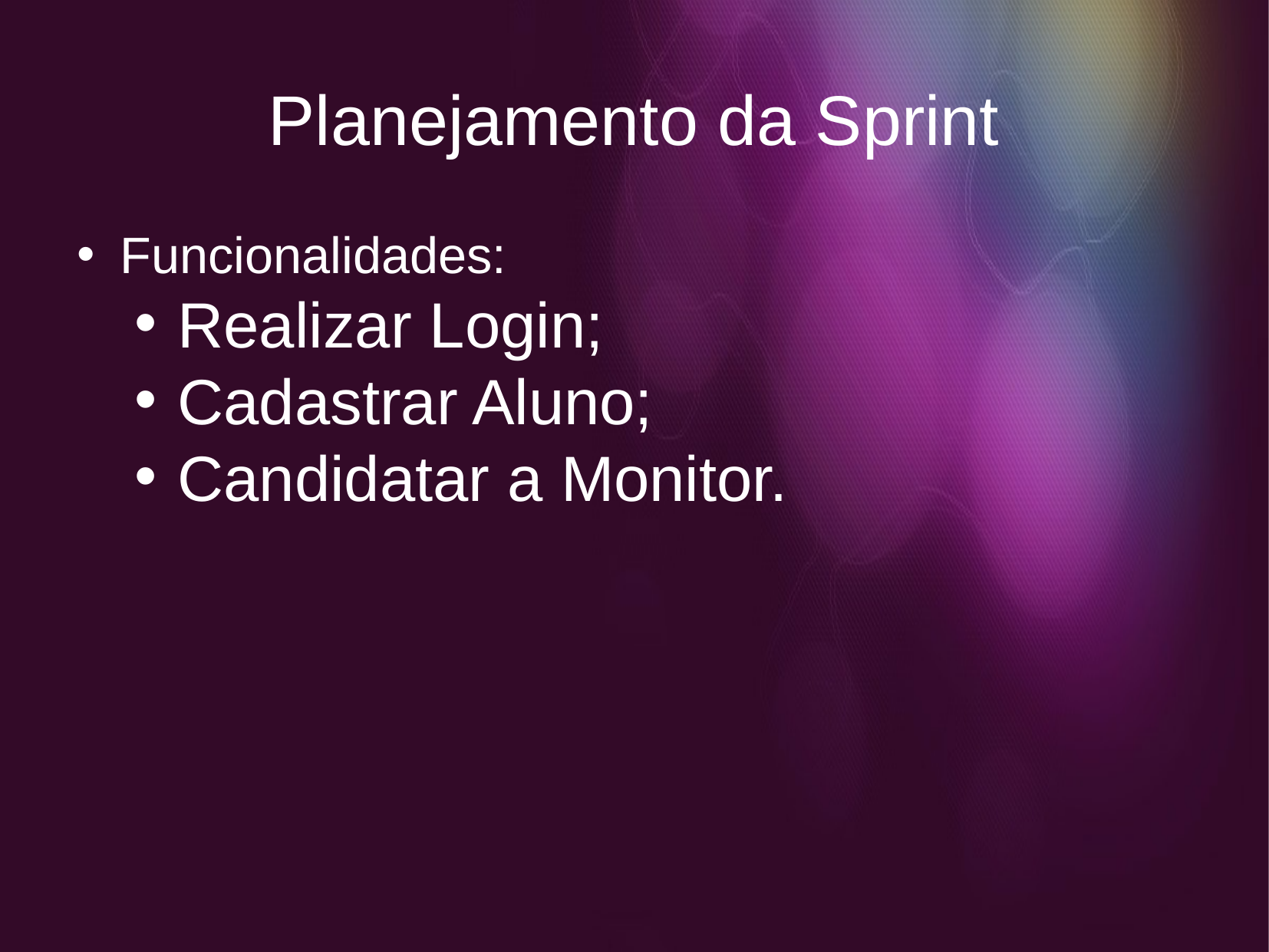

Planejamento da Sprint
Funcionalidades:
Realizar Login;
Cadastrar Aluno;
Candidatar a Monitor.